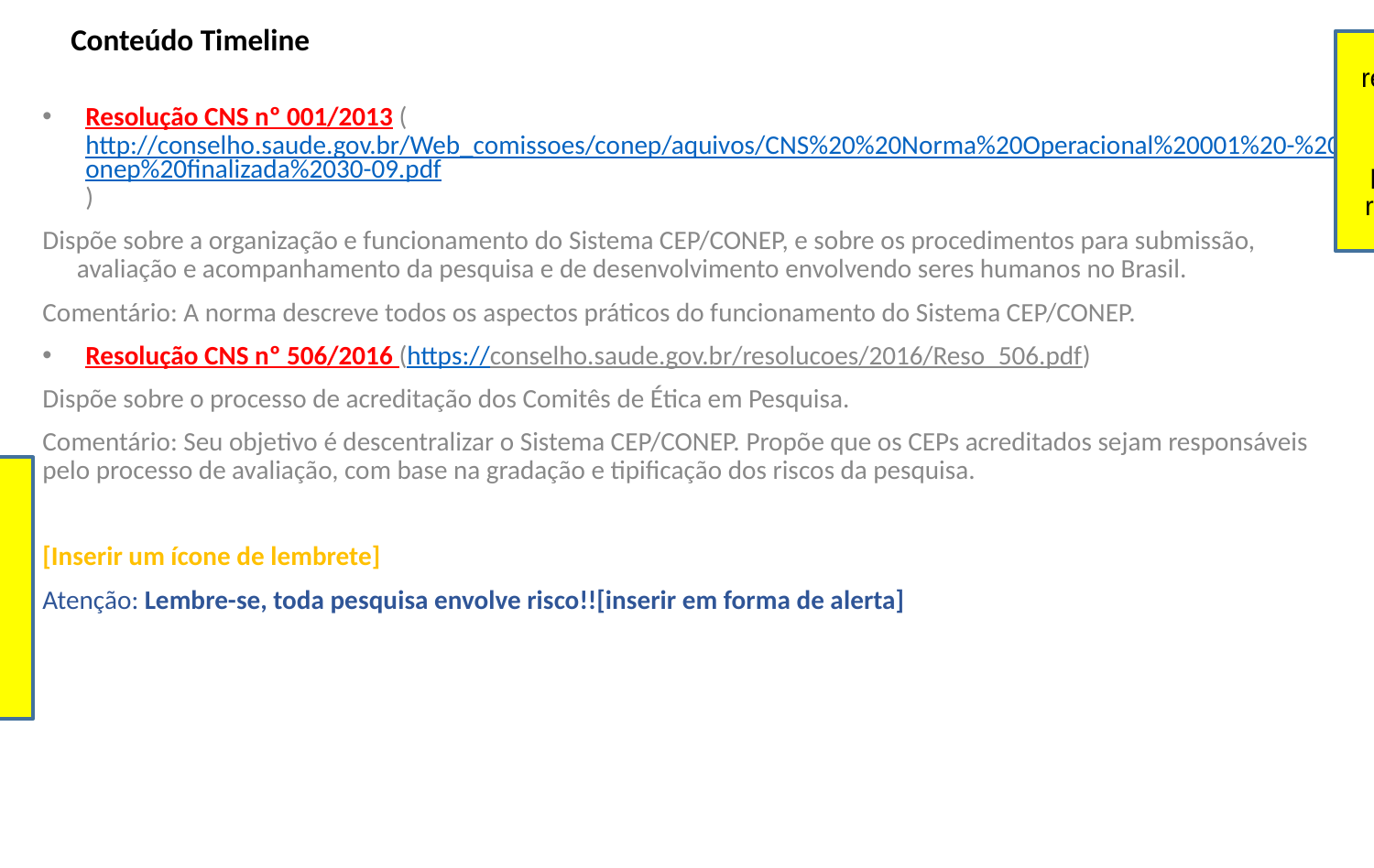

# Conteúdo Timeline
DG cada nome de resolução deve ter um link clicável que irá redirecionar para a página da respectiva resolução na internet.

Resolução CNS nº 001/2013 (http://conselho.saude.gov.br/Web_comissoes/conep/aquivos/CNS%20%20Norma%20Operacional%20001%20-%20conep%20finalizada%2030-09.pdf)
Dispõe sobre a organização e funcionamento do Sistema CEP/CONEP, e sobre os procedimentos para submissão, avaliação e acompanhamento da pesquisa e de desenvolvimento envolvendo seres humanos no Brasil.
Comentário: A norma descreve todos os aspectos práticos do funcionamento do Sistema CEP/CONEP.
Resolução CNS nº 506/2016 (https://conselho.saude.gov.br/resolucoes/2016/Reso_506.pdf)
Dispõe sobre o processo de acreditação dos Comitês de Ética em Pesquisa.
Comentário: Seu objetivo é descentralizar o Sistema CEP/CONEP. Propõe que os CEPs acreditados sejam responsáveis pelo processo de avaliação, com base na gradação e tipificação dos riscos da pesquisa.

[Inserir um ícone de lembrete]
Atenção: Lembre-se, toda pesquisa envolve risco!![inserir em forma de alerta]

DG não esqueça de inserir o ícone
onde está indicado.